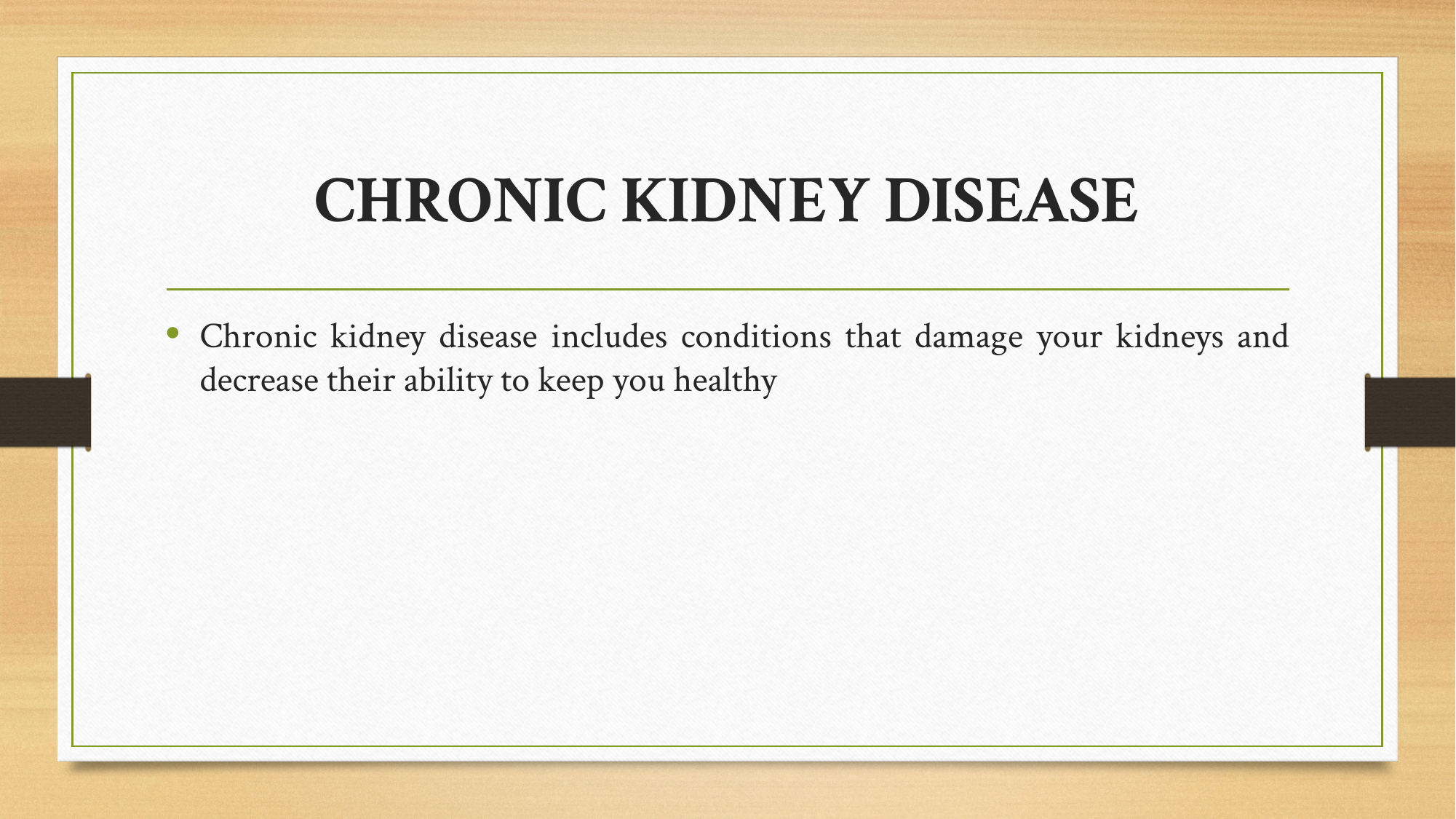

# CHRONIC KIDNEY DISEASE
Chronic kidney disease includes conditions that damage your kidneys and decrease their ability to keep you healthy